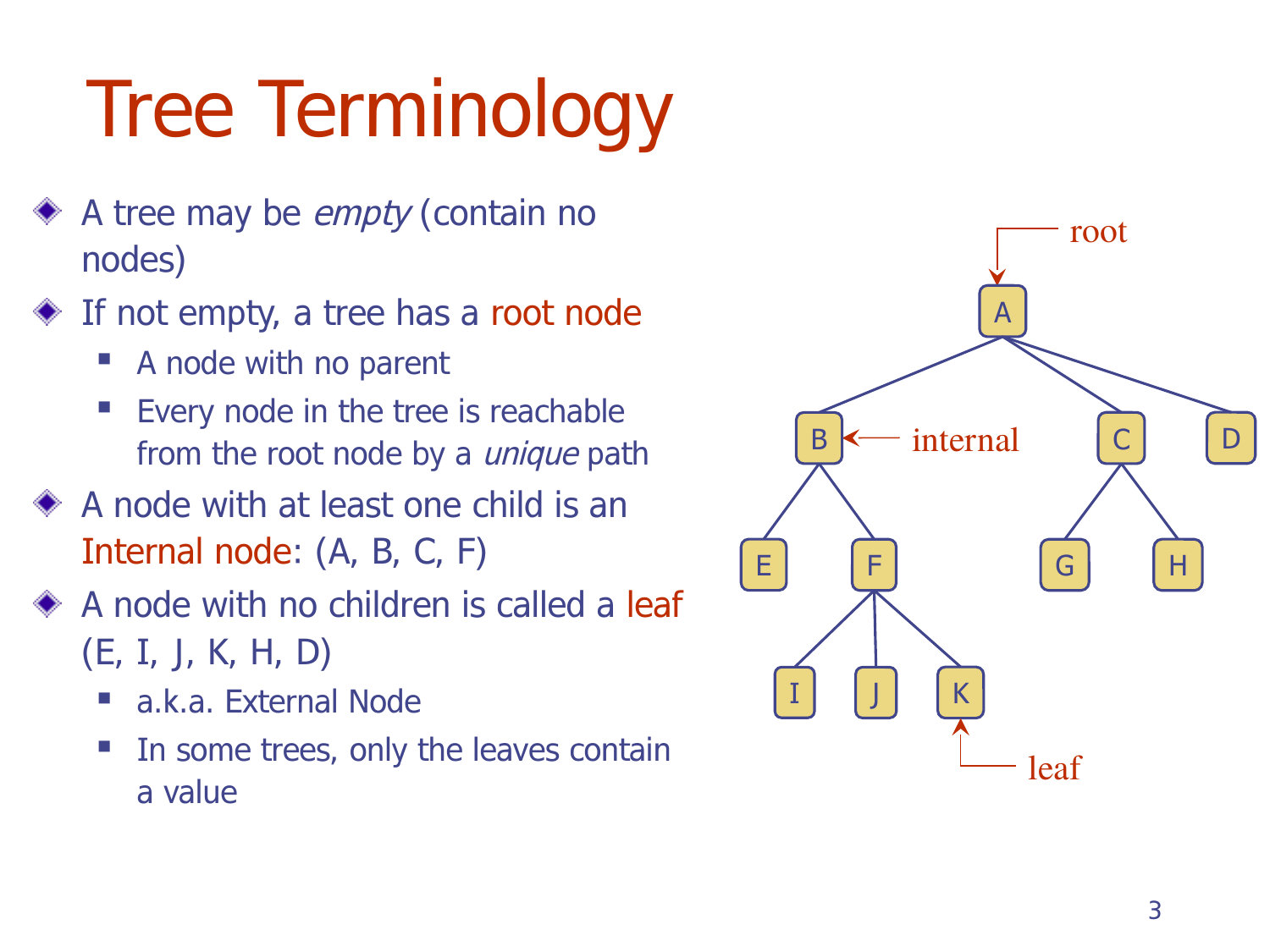

# Tree Terminology
A tree may be empty (contain no nodes)
If not empty, a tree has a root node
A node with no parent
Every node in the tree is reachable from the root node by a unique path
A node with at least one child is an Internal node: (A, B, C, F)
A node with no children is called a leaf (E, I, J, K, H, D)
a.k.a. External Node
In some trees, only the leaves contain a value

root
A
D
B
C
E
G
H
F
K
I
J
internal
leaf
3